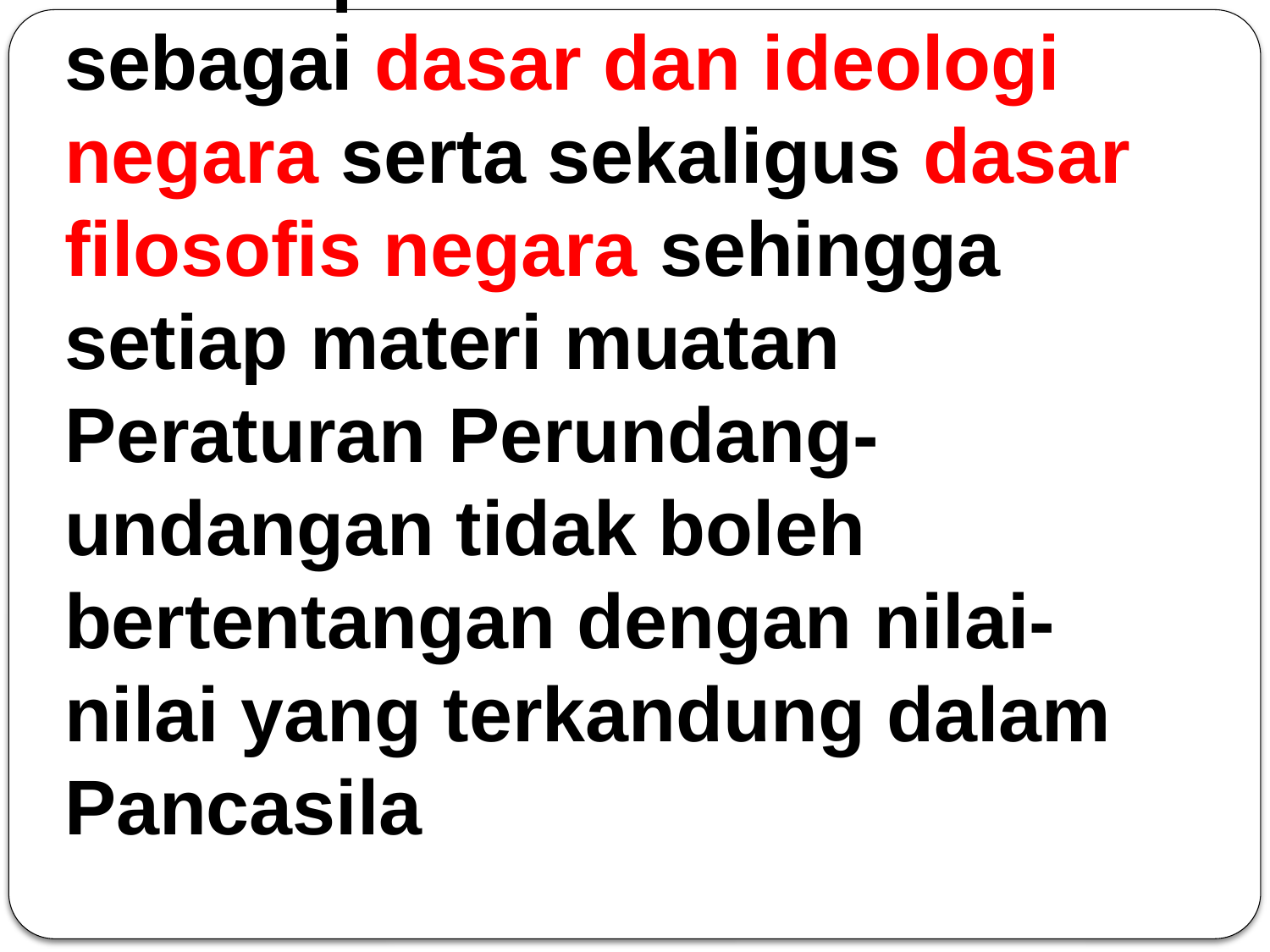

# Menempatkan Pancasila sebagai dasar dan ideologi negara serta sekaligus dasar filosofis negara sehingga setiap materi muatan Peraturan Perundang- undangan tidak boleh bertentangan dengan nilai-nilai yang terkandung dalam Pancasila